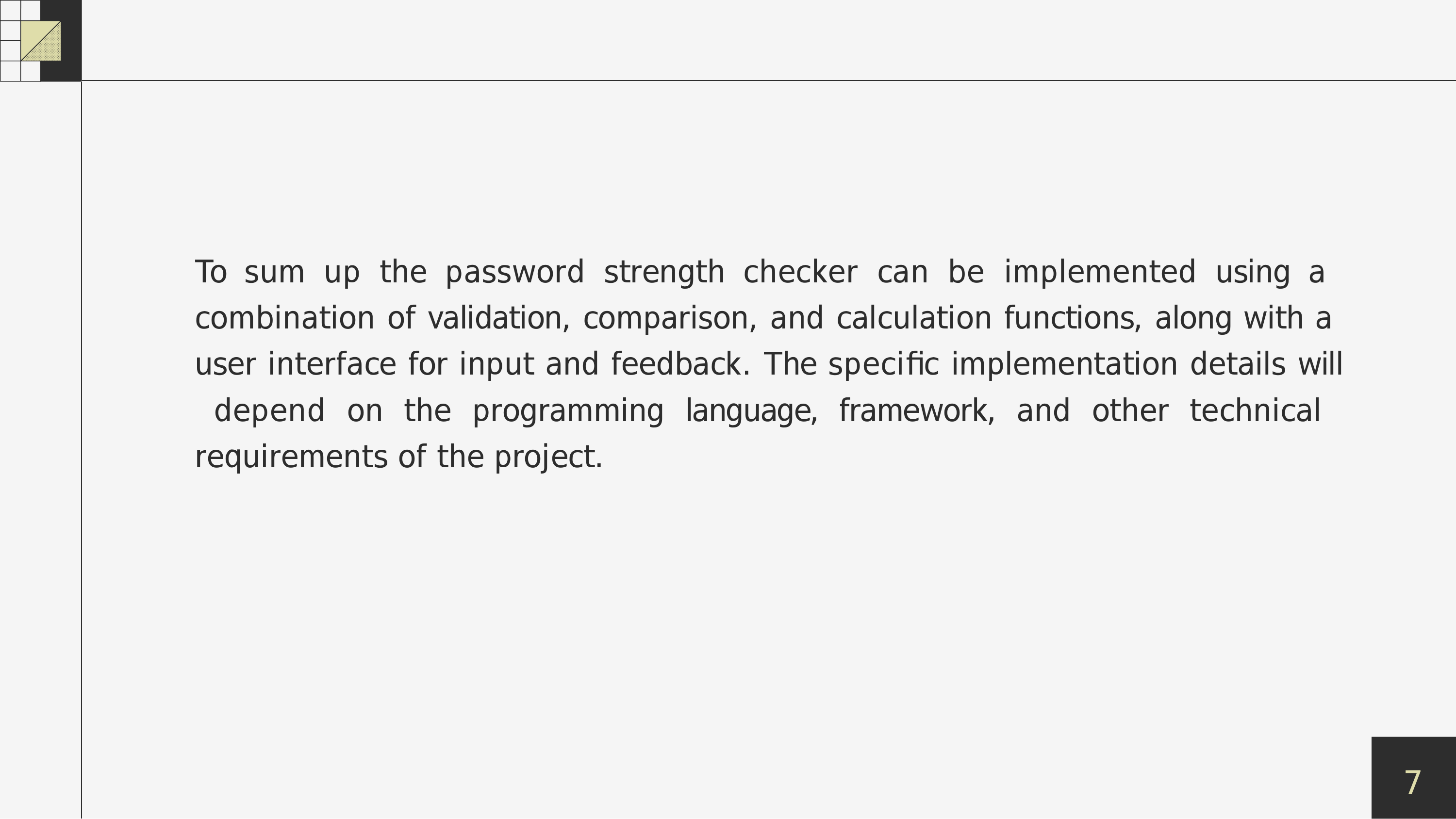

# To sum up the password strength checker can be implemented using a  combination of validation, comparison, and calculation functions, along with a  user interface for input and feedback. The specific implementation details will  depend on the programming language, framework, and other technical  requirements of the project.
7